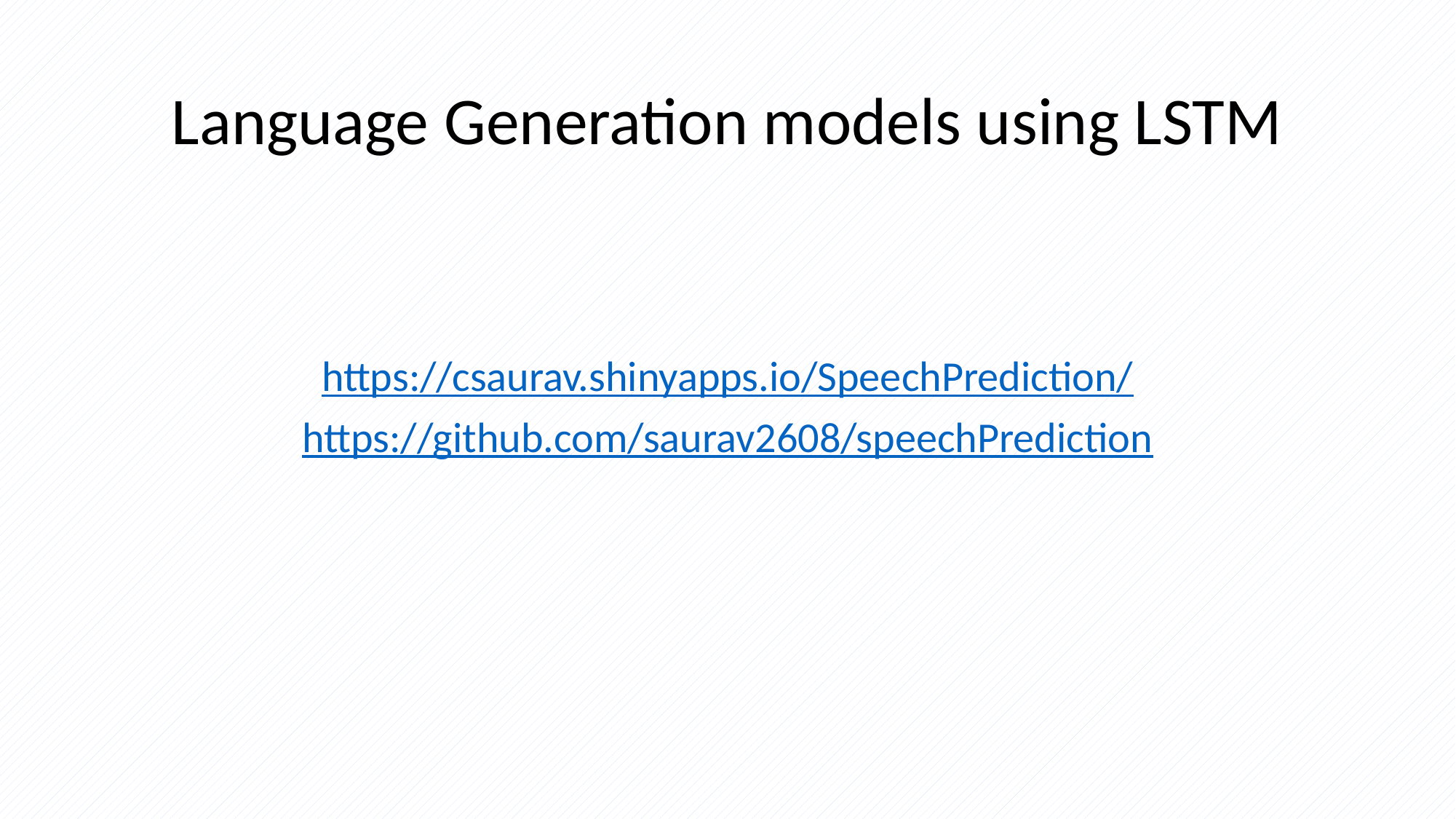

# Language Generation models using LSTM

https://csaurav.shinyapps.io/SpeechPrediction/
https://github.com/saurav2608/speechPrediction